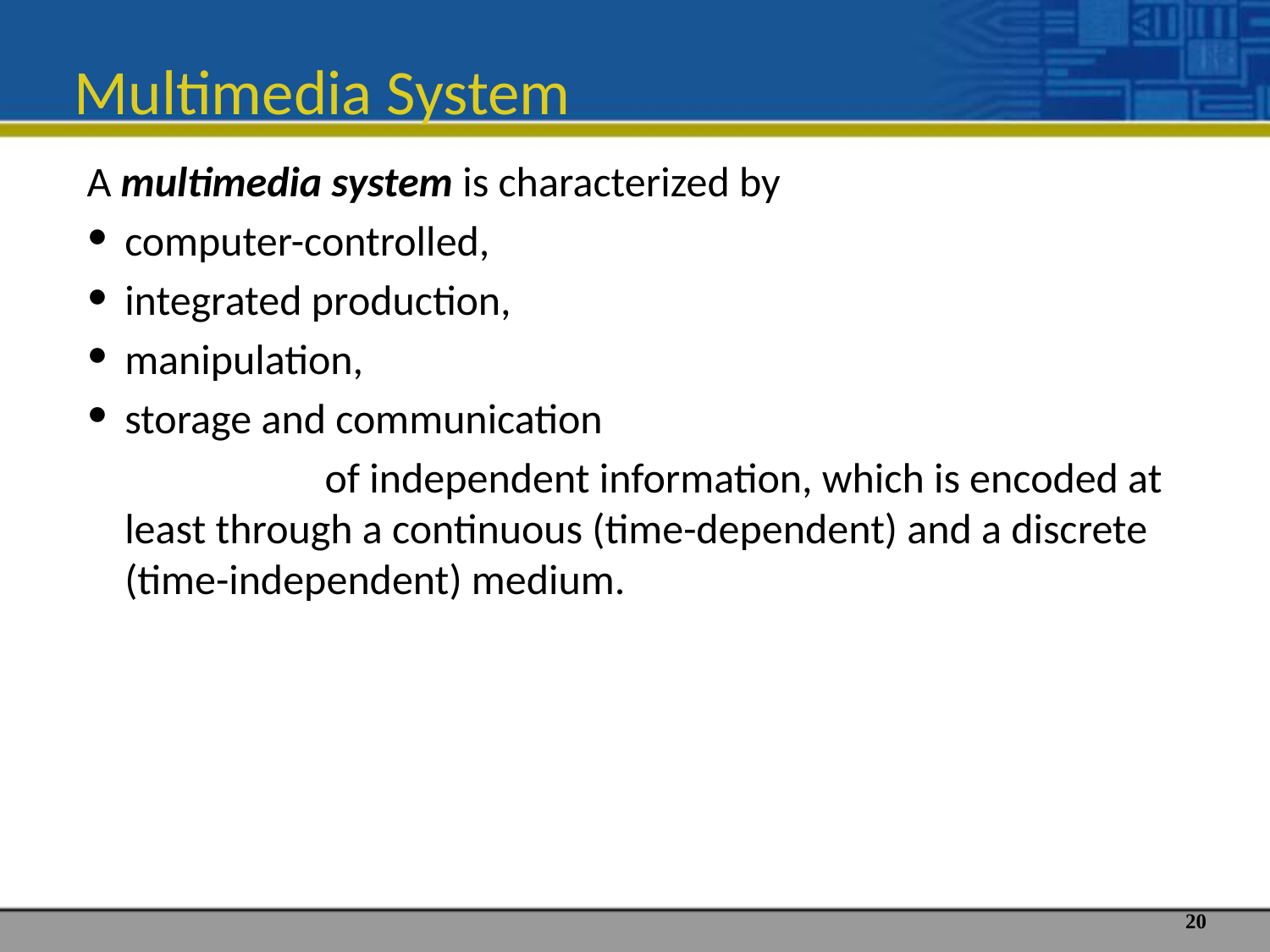

Multimedia System
A multimedia system is characterized by
computer-controlled,
integrated production,
manipulation,
storage and communication
                         of independent information, which is encoded at least through a continuous (time-dependent) and a discrete (time-independent) medium.

20